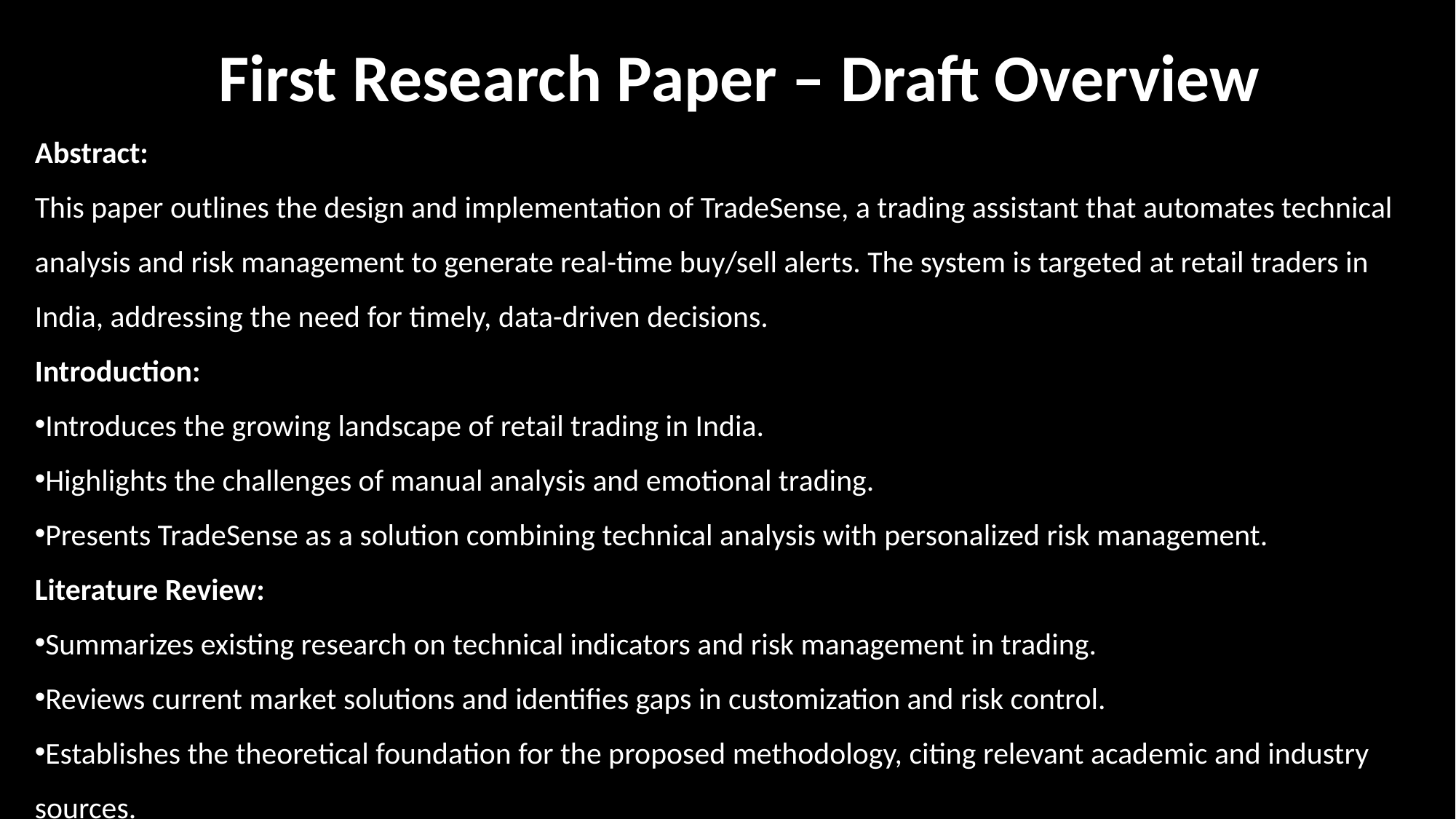

First Research Paper – Draft Overview
Abstract:
This paper outlines the design and implementation of TradeSense, a trading assistant that automates technical analysis and risk management to generate real-time buy/sell alerts. The system is targeted at retail traders in India, addressing the need for timely, data-driven decisions.
Introduction:
Introduces the growing landscape of retail trading in India.
Highlights the challenges of manual analysis and emotional trading.
Presents TradeSense as a solution combining technical analysis with personalized risk management.
Literature Review:
Summarizes existing research on technical indicators and risk management in trading.
Reviews current market solutions and identifies gaps in customization and risk control.
Establishes the theoretical foundation for the proposed methodology, citing relevant academic and industry sources.